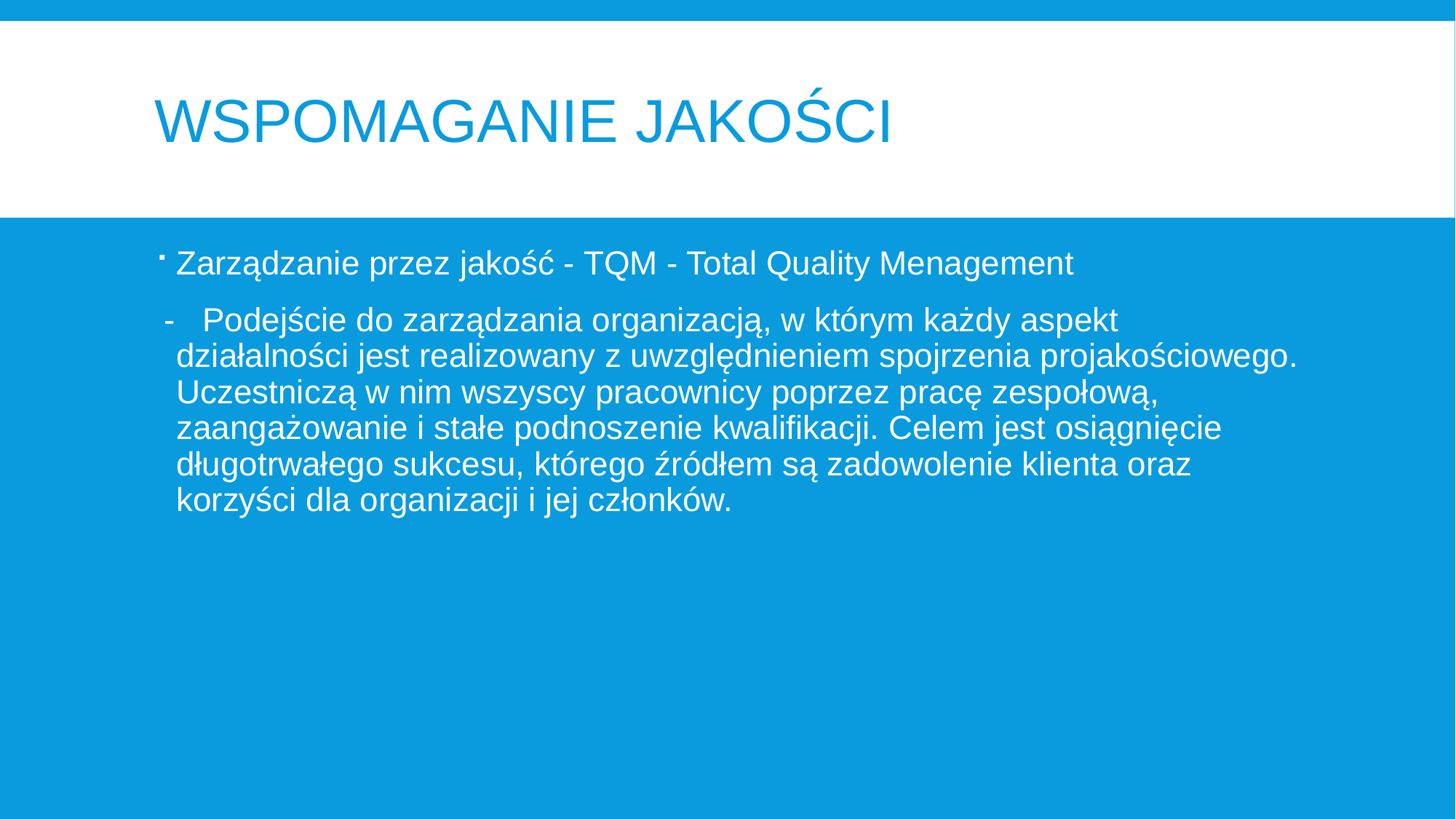

# Wspomaganie jakości
Zarządzanie przez jakość - TQM - Total Quality Menagement
 -   Podejście do zarządzania organizacją, w którym każdy aspekt działalności jest realizowany z uwzględnieniem spojrzenia projakościowego. Uczestniczą w nim wszyscy pracownicy poprzez pracę zespołową, zaangażowanie i stałe podnoszenie kwalifikacji. Celem jest osiągnięcie długotrwałego sukcesu, którego źródłem są zadowolenie klienta oraz korzyści dla organizacji i jej członków.